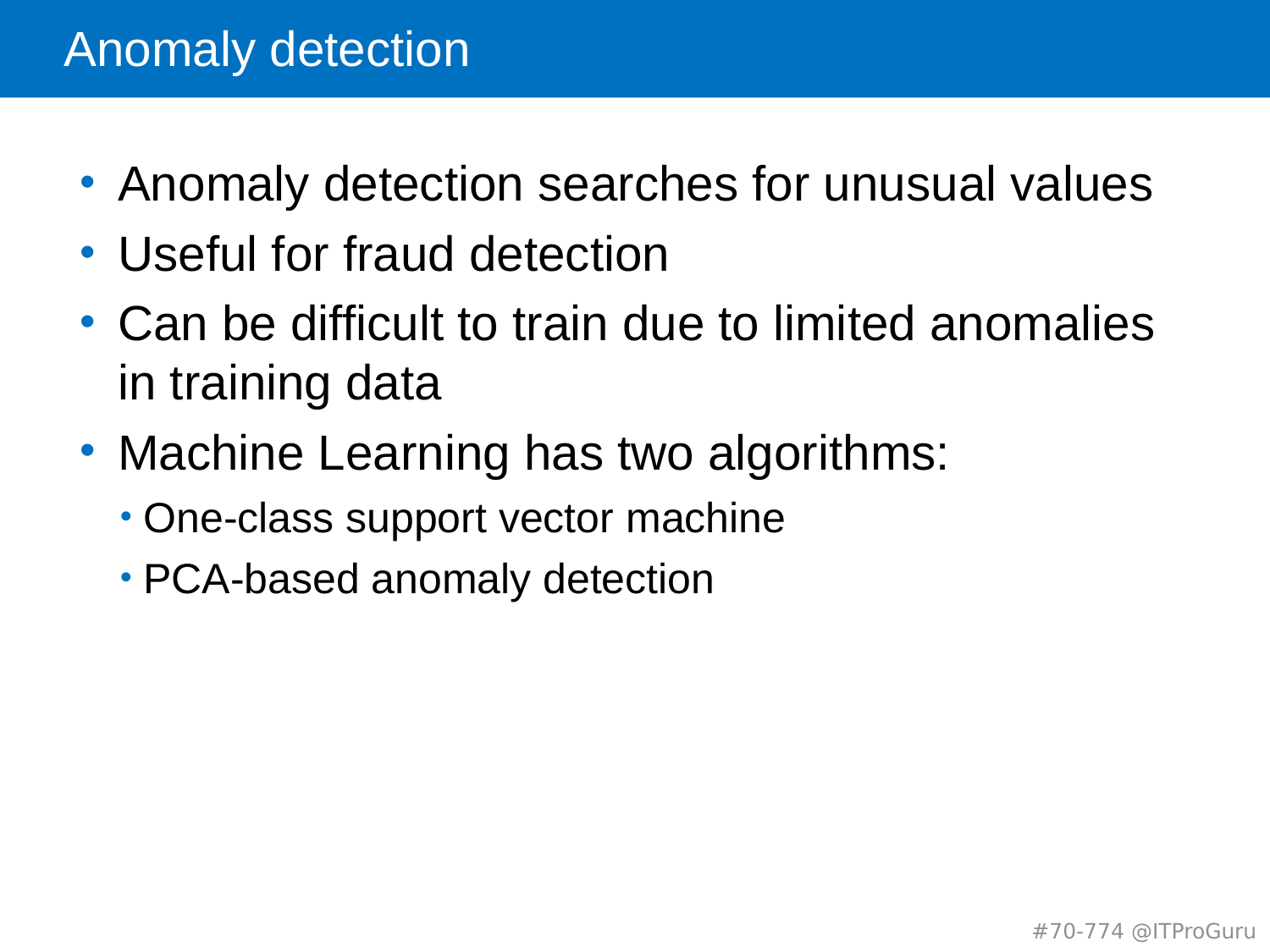

# Anomaly detection
 Anomaly detection searches for unusual values
 Useful for fraud detection
 Can be difficult to train due to limited anomalies
 in training data
 Machine Learning has two algorithms:
One-class support vector machine
PCA-based anomaly detection